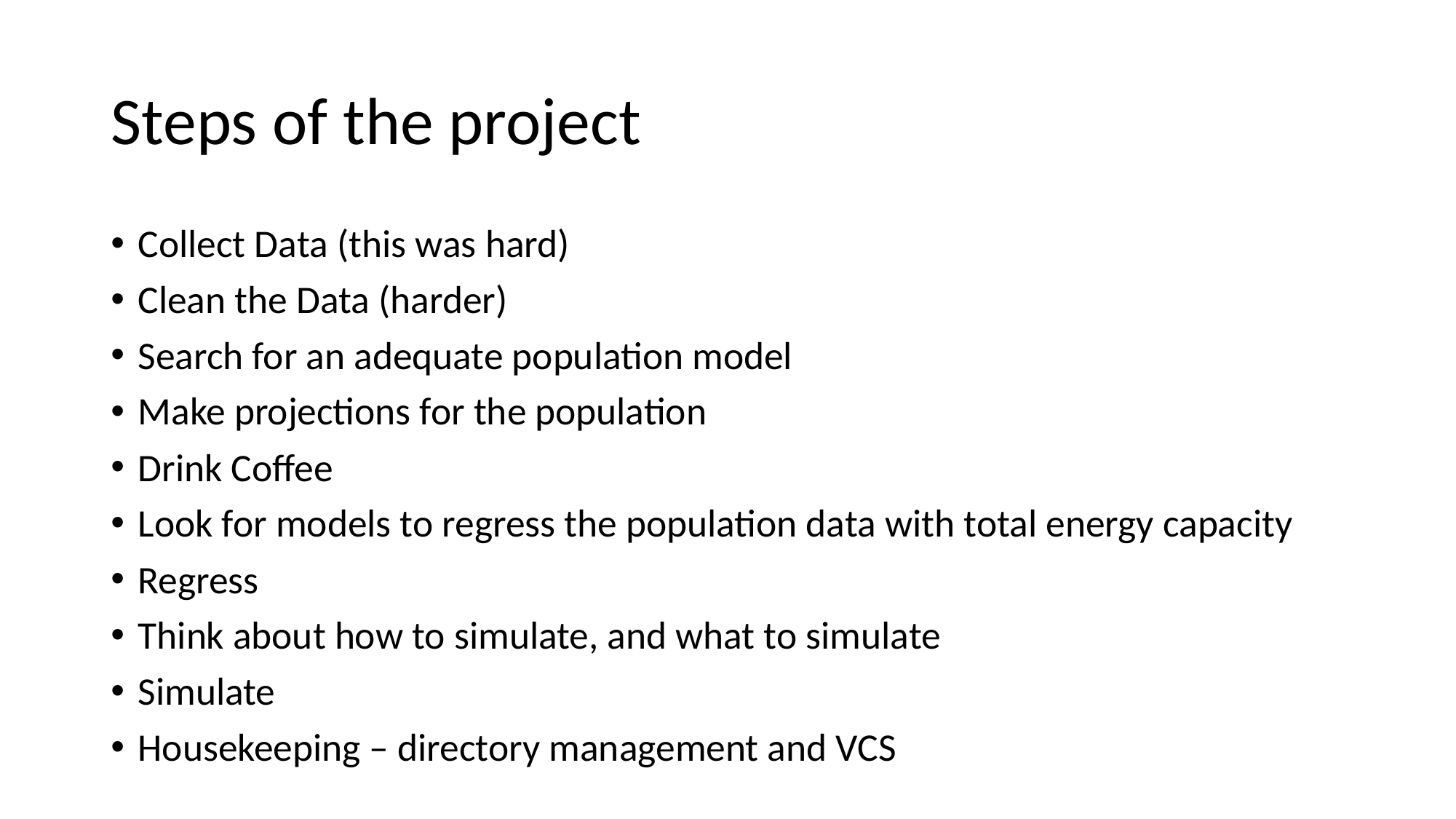

# Steps of the project
Collect Data (this was hard)
Clean the Data (harder)
Search for an adequate population model
Make projections for the population
Drink Coffee
Look for models to regress the population data with total energy capacity
Regress
Think about how to simulate, and what to simulate
Simulate
Housekeeping – directory management and VCS